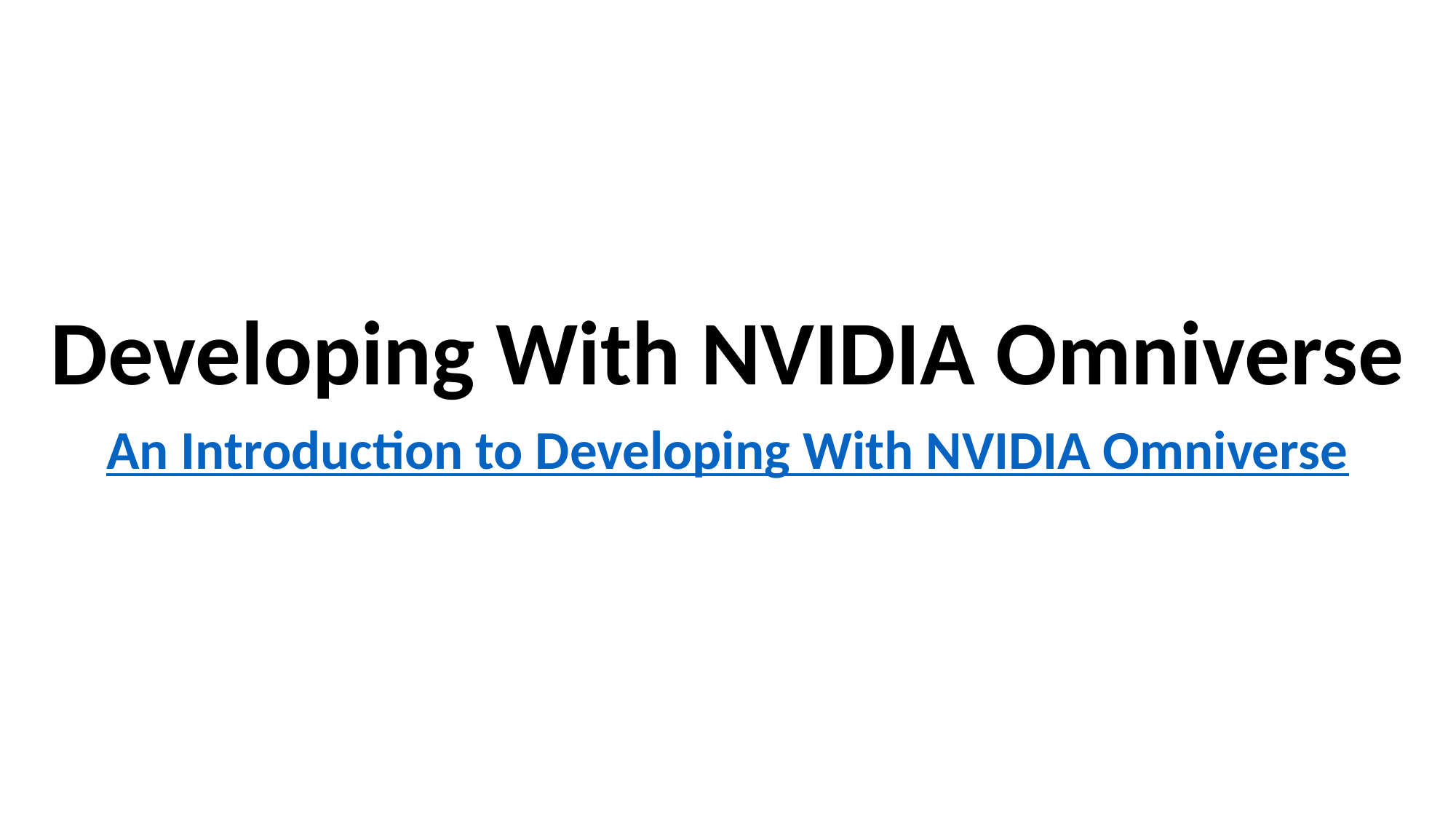

Developing With NVIDIA Omniverse
An Introduction to Developing With NVIDIA Omniverse